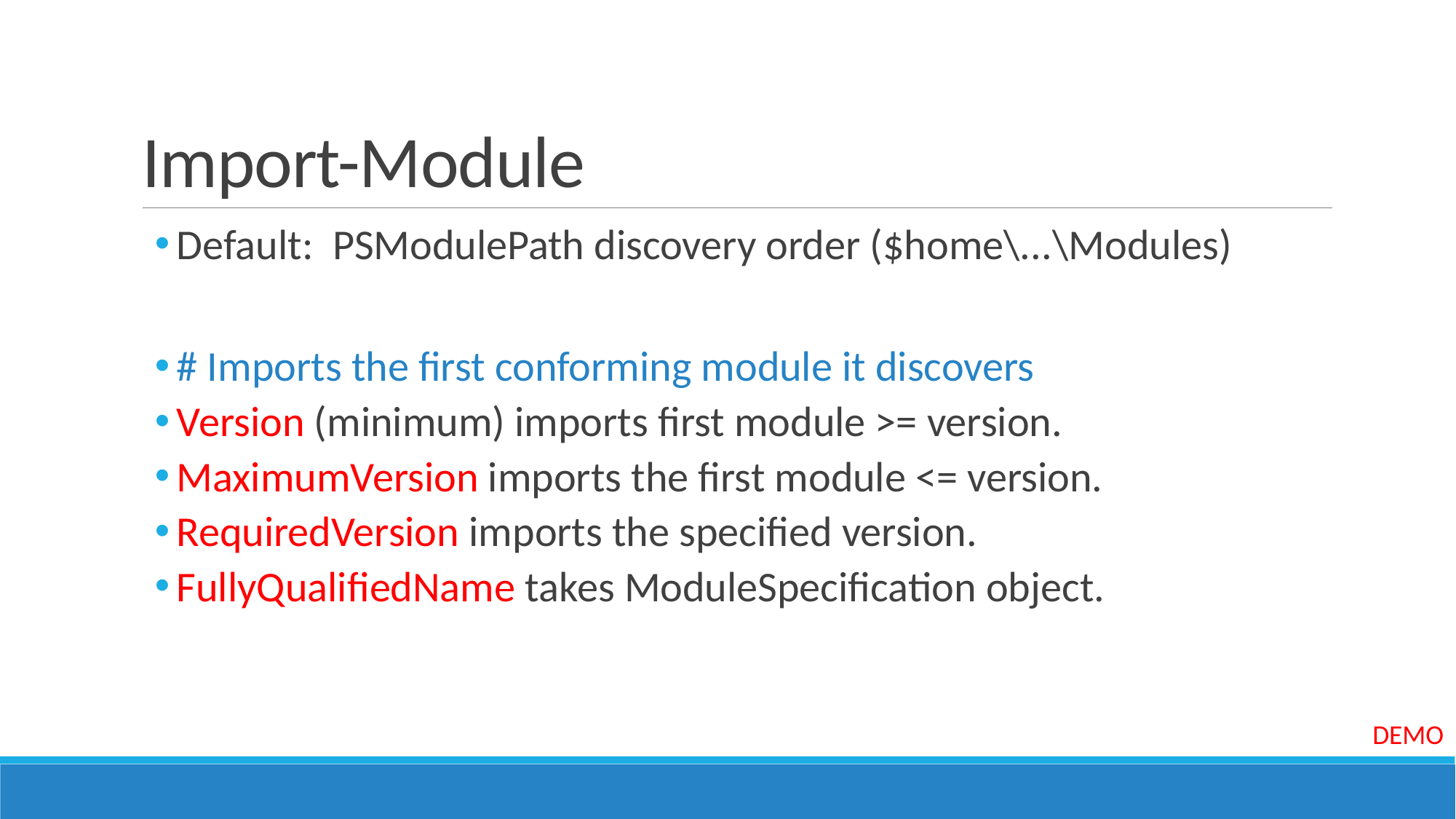

# Import-Module
Default:  PSModulePath discovery order ($home\...\Modules)

# Imports the first conforming module it discovers
Version (minimum) imports first module >= version.
MaximumVersion imports the first module <= version.
RequiredVersion imports the specified version.
FullyQualifiedName takes ModuleSpecification object.

DEMO